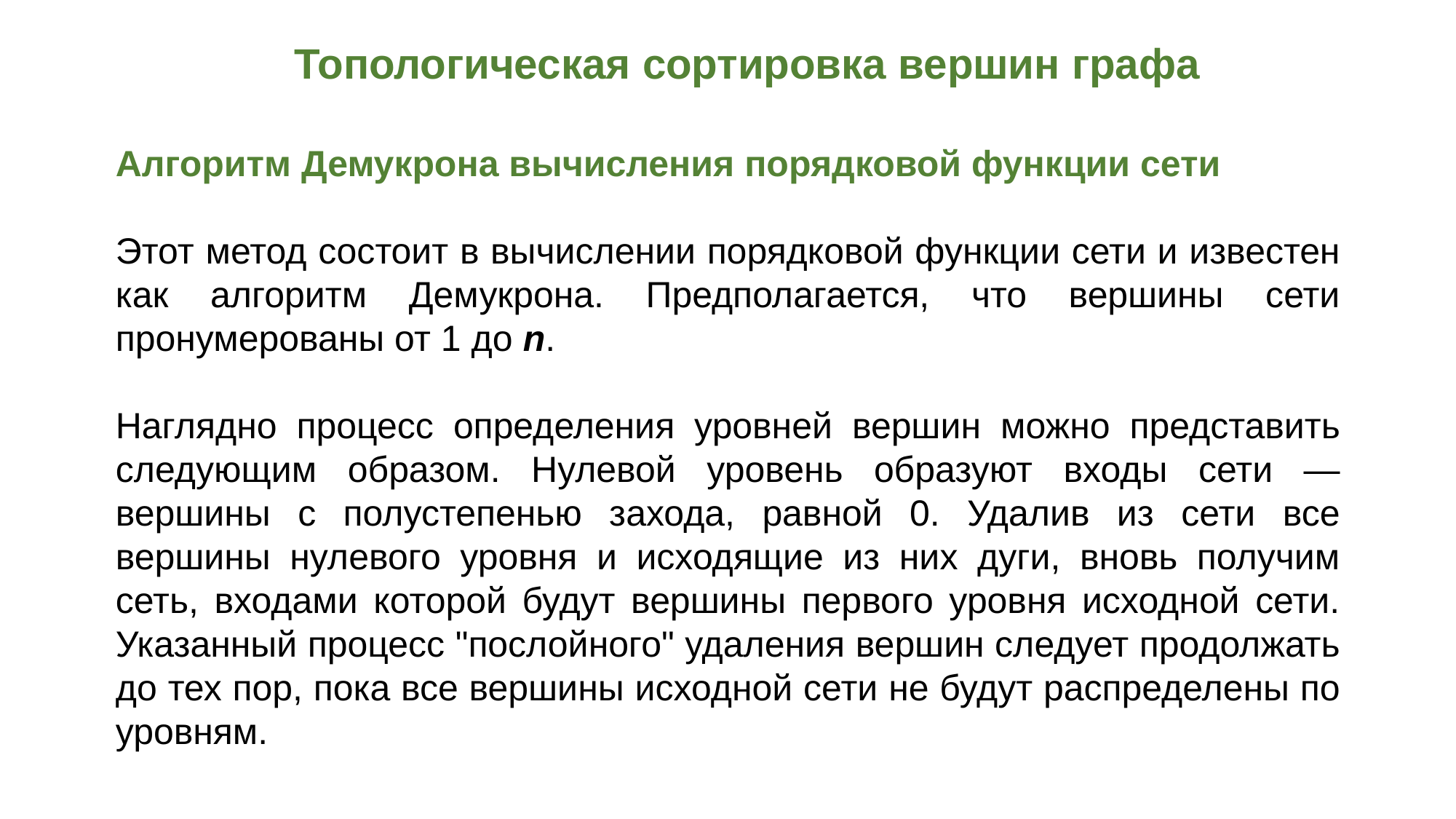

Топологическая сортировка вершин графа
Алгоритм Демукрона вычисления порядковой функции сети
Этот метод состоит в вычислении порядковой функции сети и известен как алгоритм Демукрона. Предполагается, что вершины сети пронумерованы от 1 до n.
Наглядно процесс определения уровней вершин можно представить следующим образом. Нулевой уровень образуют входы сети — вершины с полустепенью захода, равной 0. Удалив из сети все вершины нулевого уровня и исходящие из них дуги, вновь получим сеть, входами которой будут вершины первого уровня исходной сети. Указанный процесс "послойного" удаления вершин следует продолжать до тех пор, пока все вершины исходной сети не будут распределены по уровням.